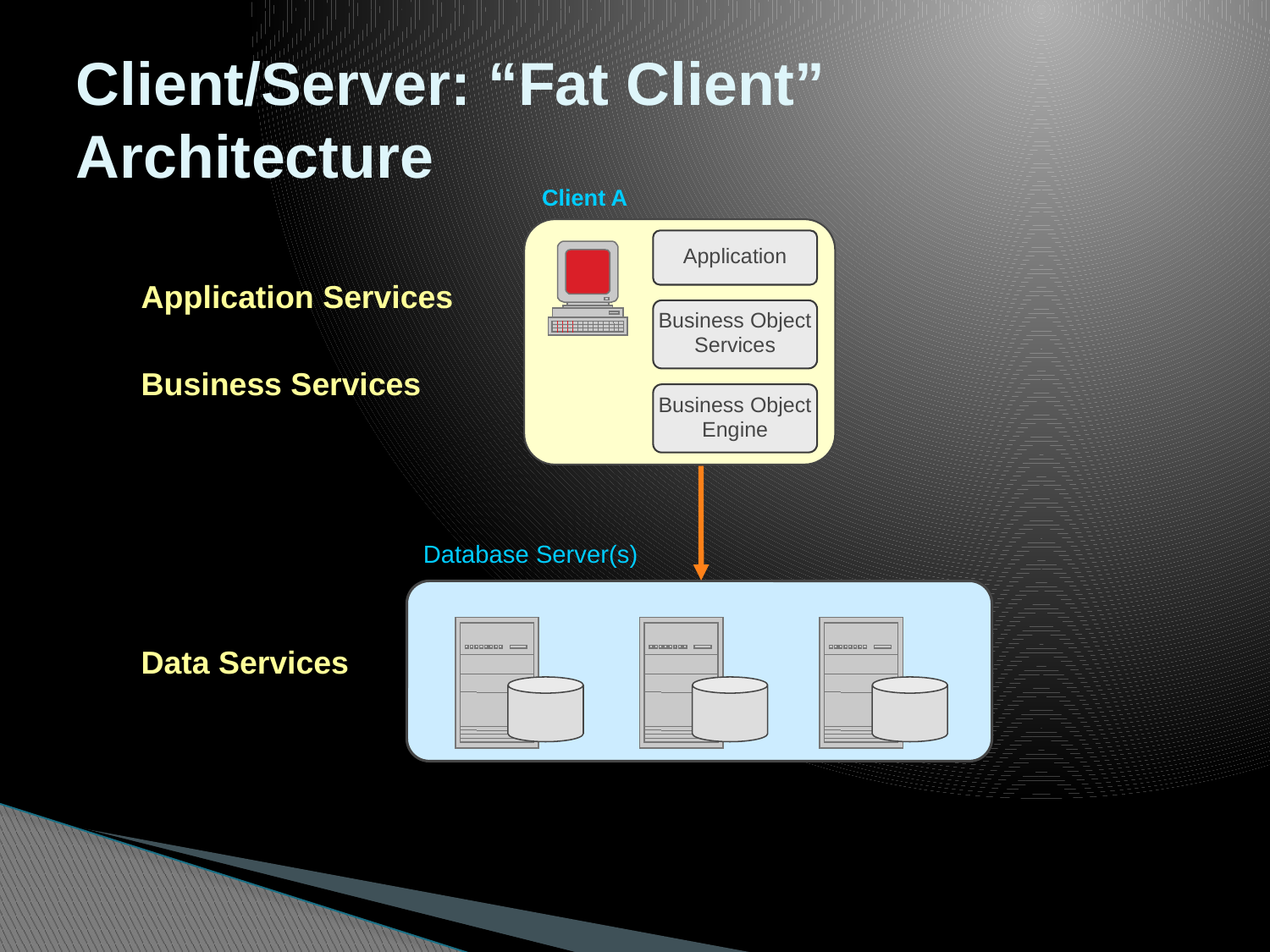

# Client/Server: “Fat Client” Architecture
Client A

Application

Business Object
Services
Business Object
Engine
Application Services
Business Services

Database Server(s)

Data Services